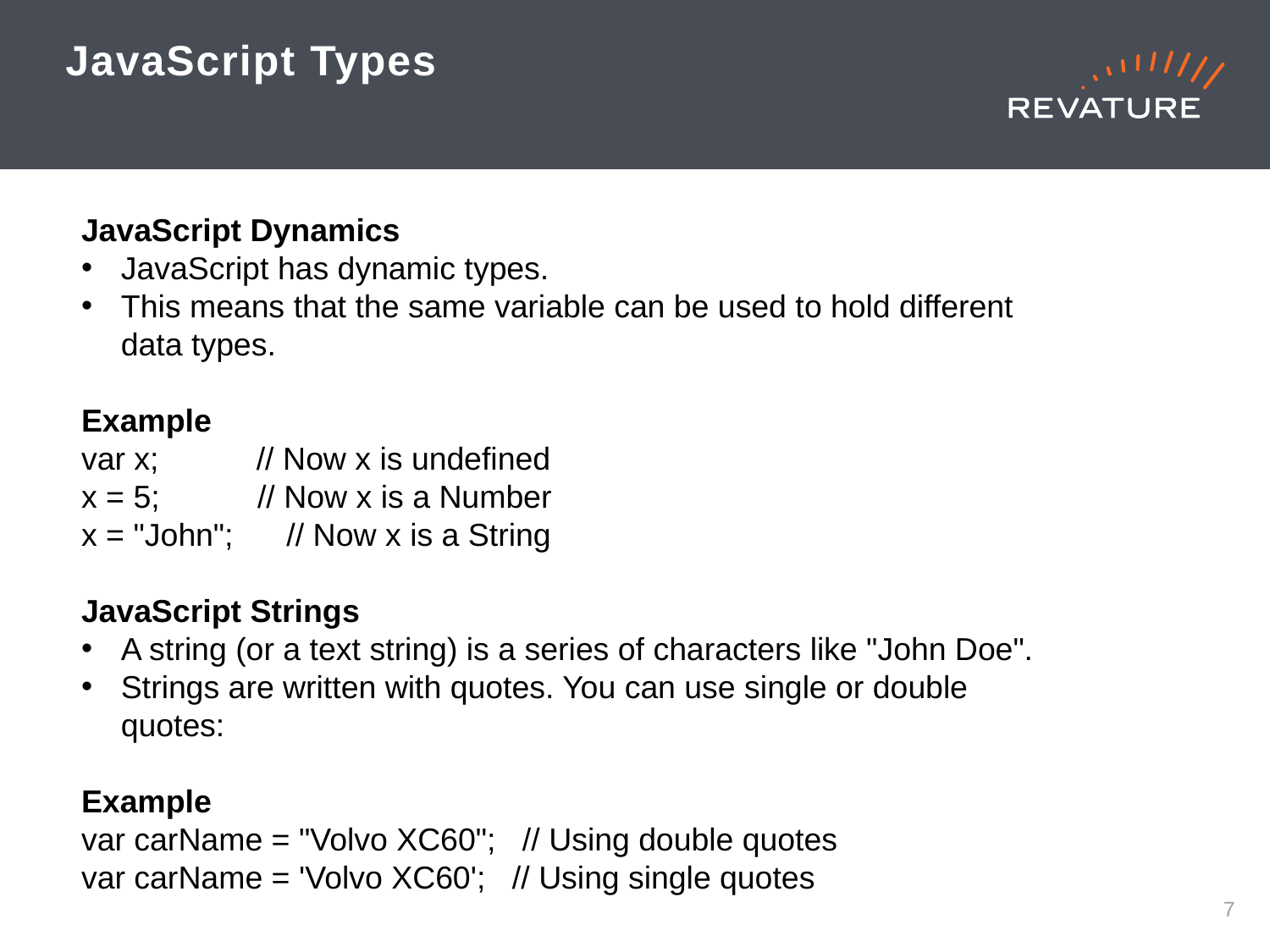

# JavaScript Types
JavaScript Dynamics
JavaScript has dynamic types.
This means that the same variable can be used to hold different data types.

Example
var x;           // Now x is undefined
x = 5;           // Now x is a Number
x = "John";      // Now x is a String

JavaScript Strings
A string (or a text string) is a series of characters like "John Doe".
Strings are written with quotes. You can use single or double quotes:

Example
var carName = "Volvo XC60";   // Using double quotes
var carName = 'Volvo XC60';   // Using single quotes

7